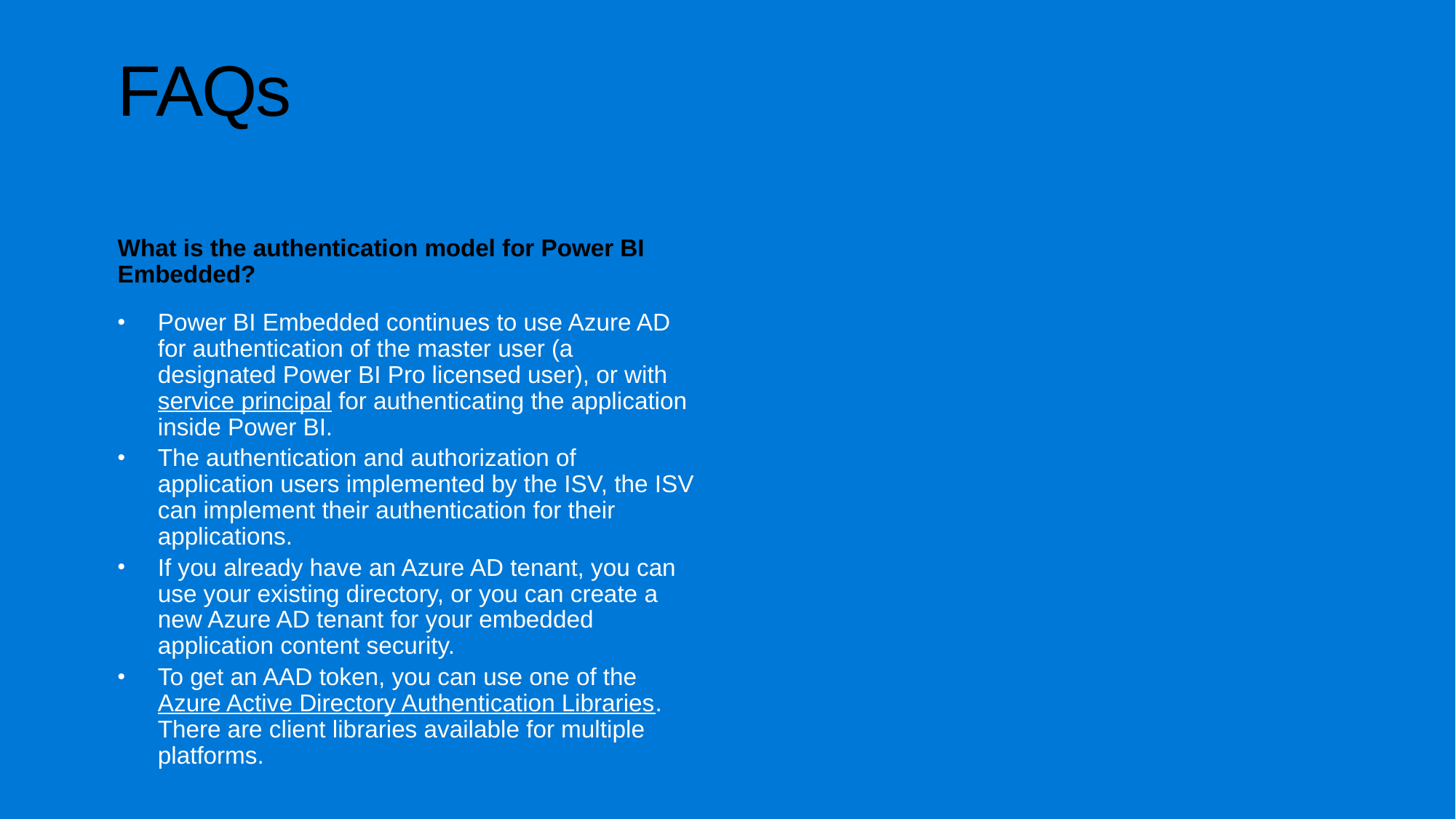

# FAQs

What is the authentication model for Power BI Embedded?
Power BI Embedded continues to use Azure AD for authentication of the master user (a designated Power BI Pro licensed user), or with service principal for authenticating the application inside Power BI.
The authentication and authorization of application users implemented by the ISV, the ISV can implement their authentication for their applications.
If you already have an Azure AD tenant, you can use your existing directory, or you can create a new Azure AD tenant for your embedded application content security.
To get an AAD token, you can use one of the Azure Active Directory Authentication Libraries. There are client libraries available for multiple platforms.